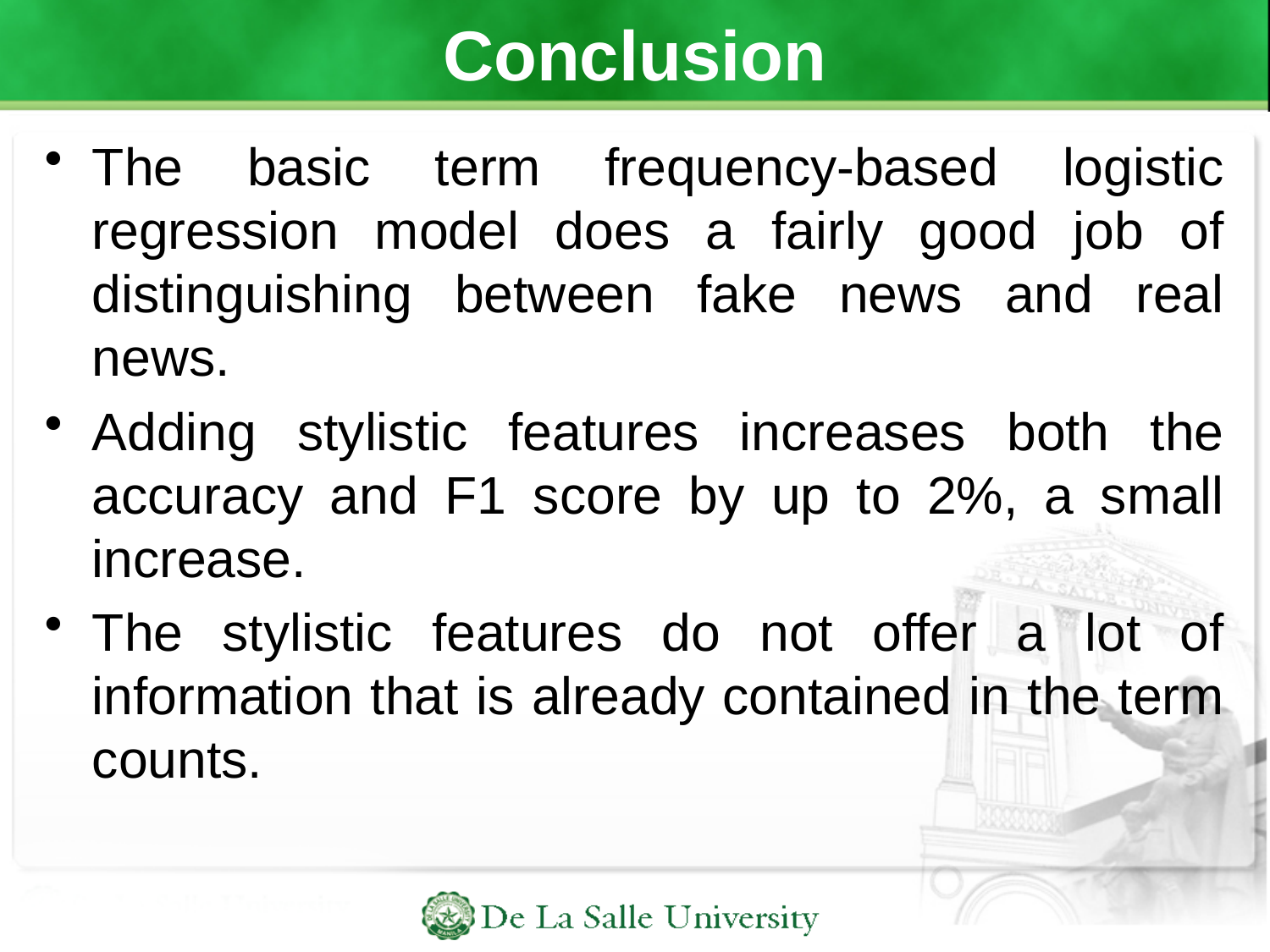

# Conclusion
The basic term frequency-based logistic regression model does a fairly good job of distinguishing between fake news and real news.
Adding stylistic features increases both the accuracy and F1 score by up to 2%, a small increase.
The stylistic features do not offer a lot of information that is already contained in the term counts.